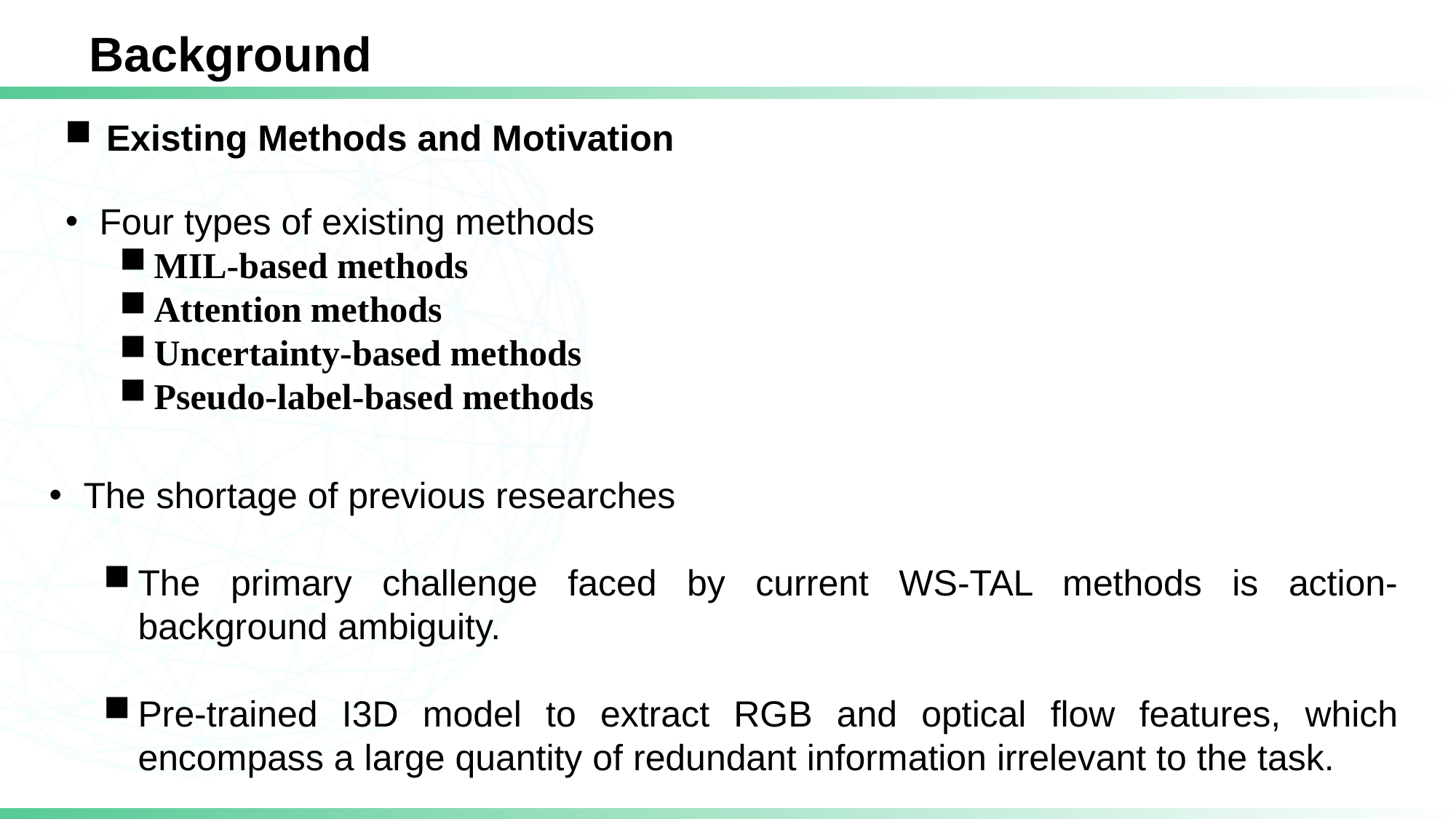

Background

Existing Methods and Motivation

Four types of existing methods
MIL-based methods
Attention methods
Uncertainty-based methods
Pseudo-label-based methods
The shortage of previous researches

The primary challenge faced by current WS-TAL methods is action-background ambiguity.

Pre-trained I3D model to extract RGB and optical flow features, which encompass a large quantity of redundant information irrelevant to the task.